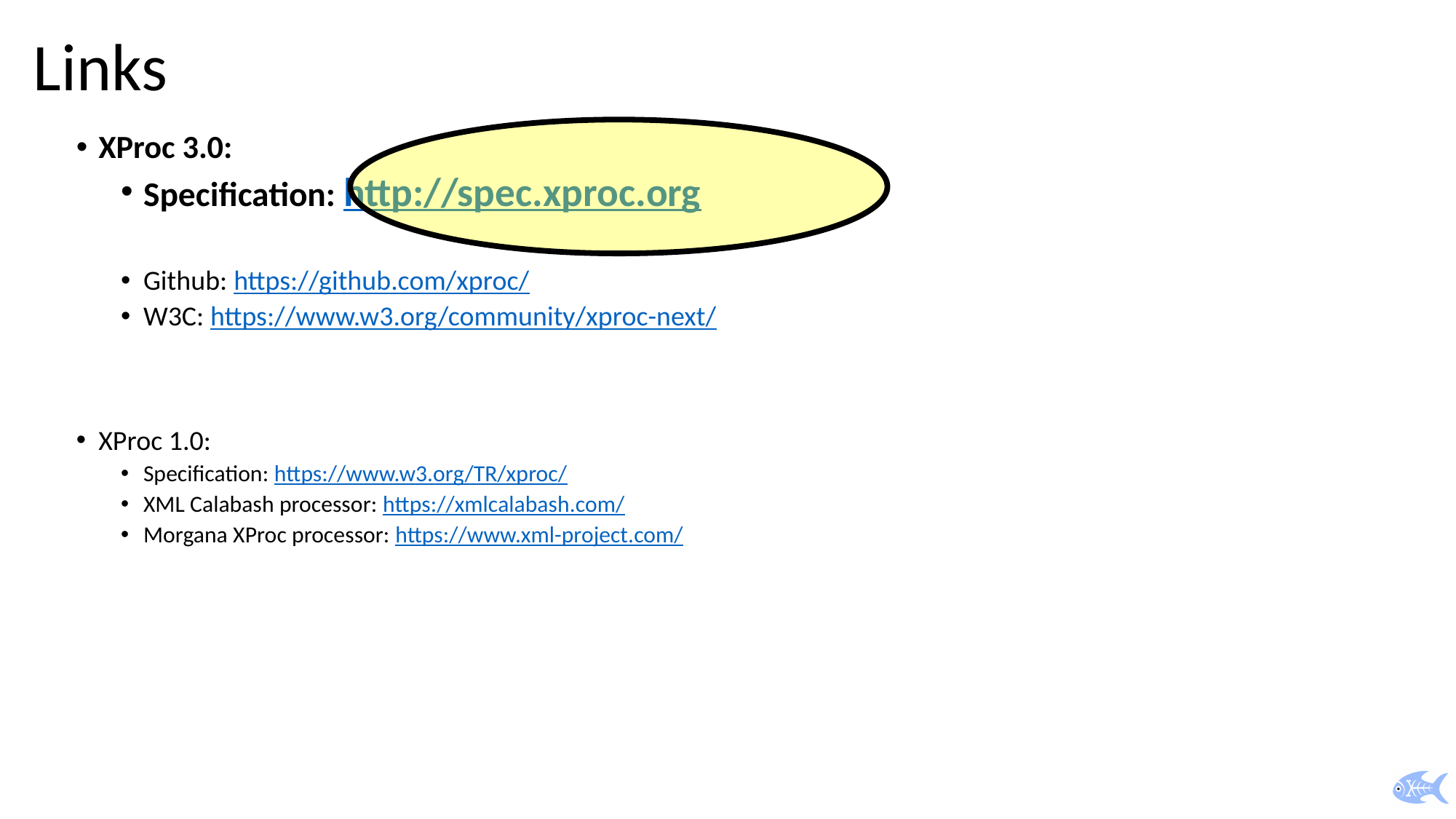

# Links

XProc 3.0:
Specification: http://spec.xproc.org

Github: https://github.com/xproc/
W3C: https://www.w3.org/community/xproc-next/

XProc 1.0:
Specification: https://www.w3.org/TR/xproc/
XML Calabash processor: https://xmlcalabash.com/
Morgana XProc processor: https://www.xml-project.com/